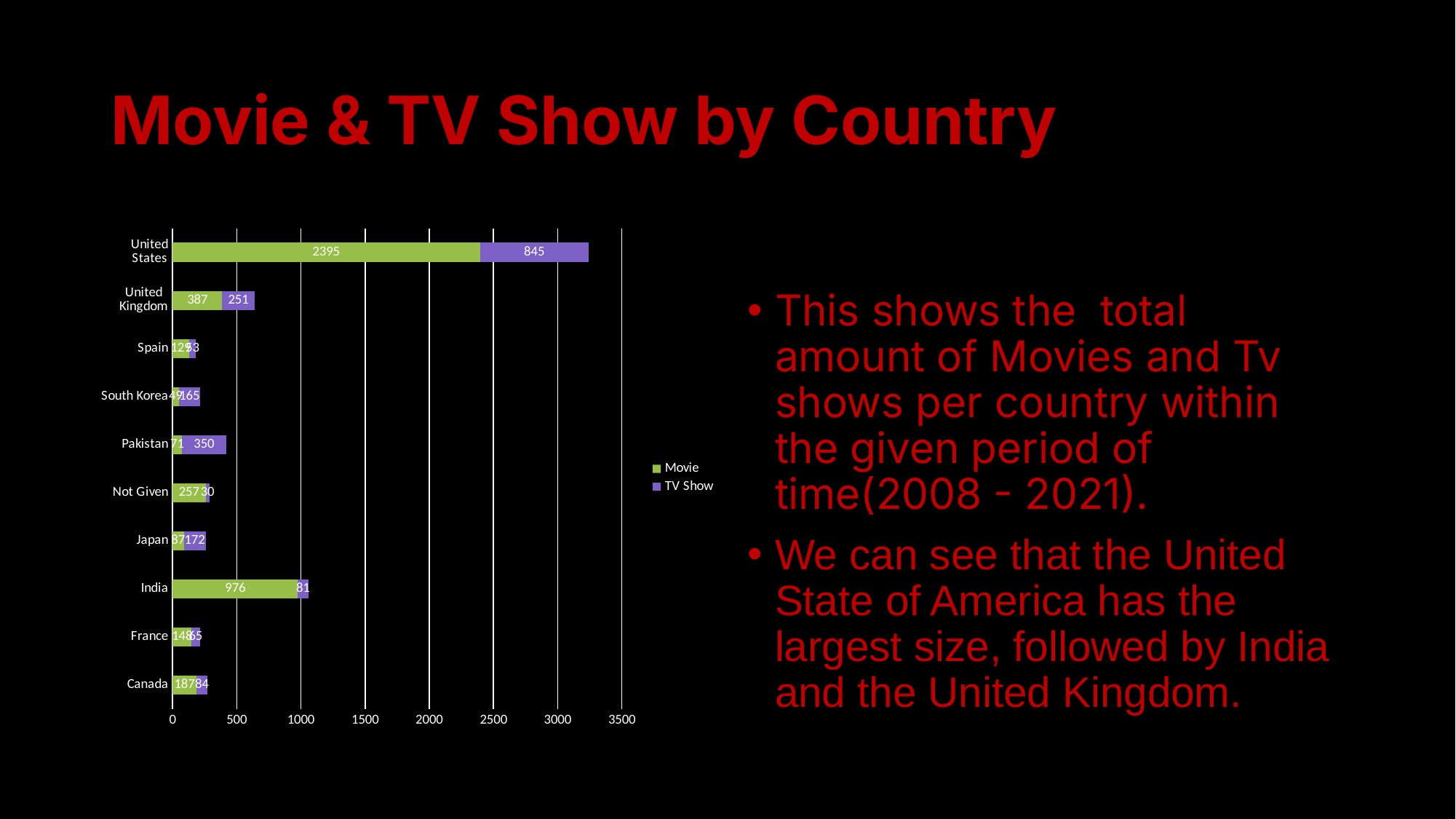

# Movie & TV Show by Country

### Chart

| Category | Movie | TV Show |
|---|---|---|
| Canada | 187.0 | 84.0 |
| France | 148.0 | 65.0 |
| India | 976.0 | 81.0 |
| Japan | 87.0 | 172.0 |
| Not Given | 257.0 | 30.0 |
| Pakistan | 71.0 | 350.0 |
| South Korea | 49.0 | 165.0 |
| Spain | 129.0 | 53.0 |
| United Kingdom | 387.0 | 251.0 |
| United States | 2395.0 | 845.0 |
This shows the  total amount of Movies and Tv shows per country within the given period of time(2008 - 2021).
We can see that the United State of America has the largest size, followed by India and the United Kingdom.